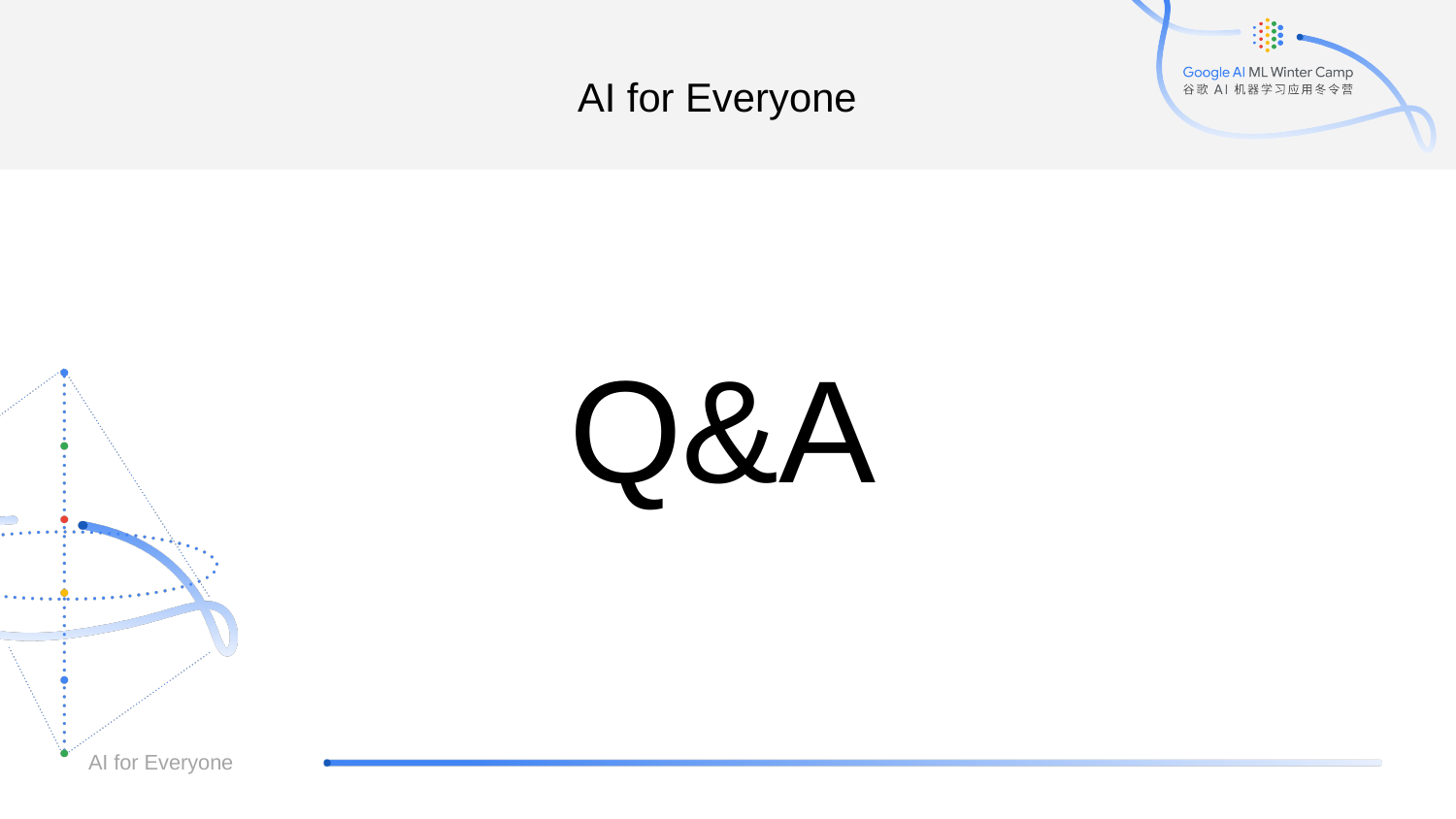

AI for Everyone
Q&A
AI for Everyone